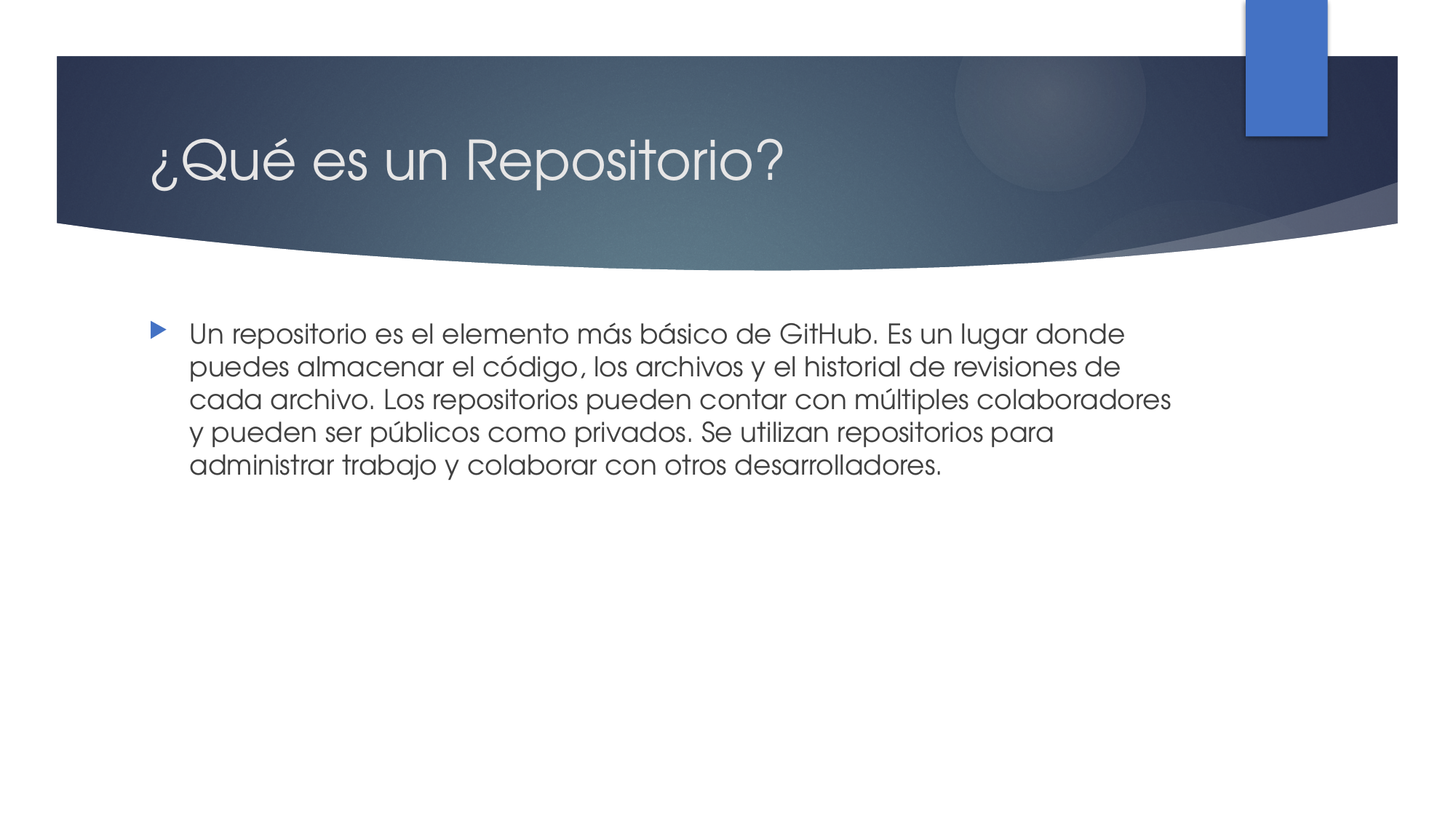

# ¿Qué es un Repositorio?
Un repositorio es el elemento más básico de GitHub. Es un lugar donde puedes almacenar el código, los archivos y el historial de revisiones de cada archivo. Los repositorios pueden contar con múltiples colaboradores y pueden ser públicos como privados. Se utilizan repositorios para administrar trabajo y colaborar con otros desarrolladores.